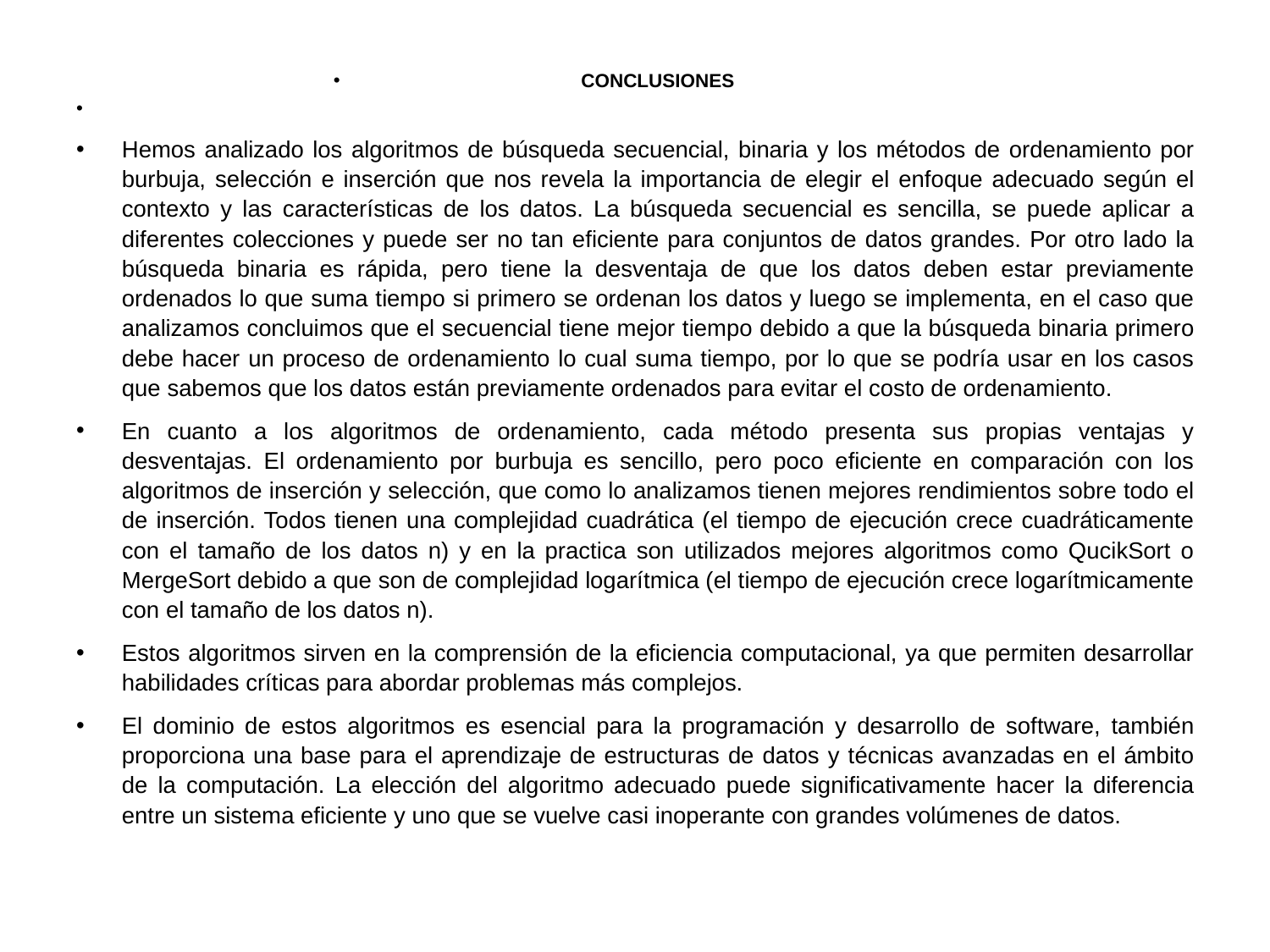

CONCLUSIONES

Hemos analizado los algoritmos de búsqueda secuencial, binaria y los métodos de ordenamiento por burbuja, selección e inserción que nos revela la importancia de elegir el enfoque adecuado según el contexto y las características de los datos. La búsqueda secuencial es sencilla, se puede aplicar a diferentes colecciones y puede ser no tan eficiente para conjuntos de datos grandes. Por otro lado la búsqueda binaria es rápida, pero tiene la desventaja de que los datos deben estar previamente ordenados lo que suma tiempo si primero se ordenan los datos y luego se implementa, en el caso que analizamos concluimos que el secuencial tiene mejor tiempo debido a que la búsqueda binaria primero debe hacer un proceso de ordenamiento lo cual suma tiempo, por lo que se podría usar en los casos que sabemos que los datos están previamente ordenados para evitar el costo de ordenamiento.
En cuanto a los algoritmos de ordenamiento, cada método presenta sus propias ventajas y desventajas. El ordenamiento por burbuja es sencillo, pero poco eficiente en comparación con los algoritmos de inserción y selección, que como lo analizamos tienen mejores rendimientos sobre todo el de inserción. Todos tienen una complejidad cuadrática (el tiempo de ejecución crece cuadráticamente con el tamaño de los datos n) y en la practica son utilizados mejores algoritmos como QucikSort o MergeSort debido a que son de complejidad logarítmica (el tiempo de ejecución crece logarítmicamente con el tamaño de los datos n).
Estos algoritmos sirven en la comprensión de la eficiencia computacional, ya que permiten desarrollar habilidades críticas para abordar problemas más complejos.
El dominio de estos algoritmos es esencial para la programación y desarrollo de software, también proporciona una base para el aprendizaje de estructuras de datos y técnicas avanzadas en el ámbito de la computación. La elección del algoritmo adecuado puede significativamente hacer la diferencia entre un sistema eficiente y uno que se vuelve casi inoperante con grandes volúmenes de datos.